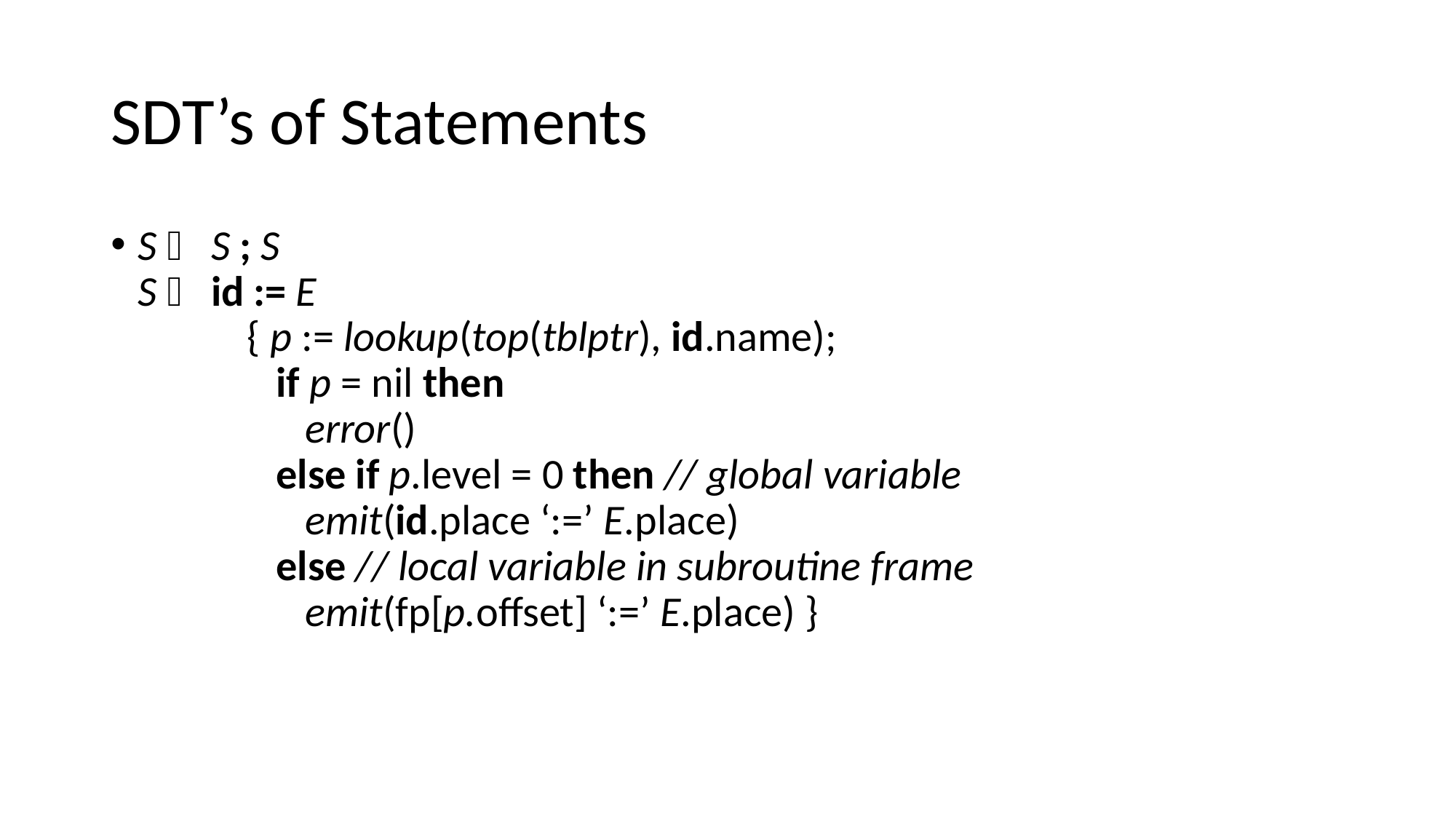

# SDT’s of Statements
S → S ; S
S → id := E
	{ p := lookup(top(tblptr), id.name);
	   if p = nil then
	      error()
	   else if p.level = 0 then // global variable
	      emit(id.place ‘:=’ E.place)
	   else // local variable in subroutine frame
	      emit(fp[p.offset] ‘:=’ E.place) }